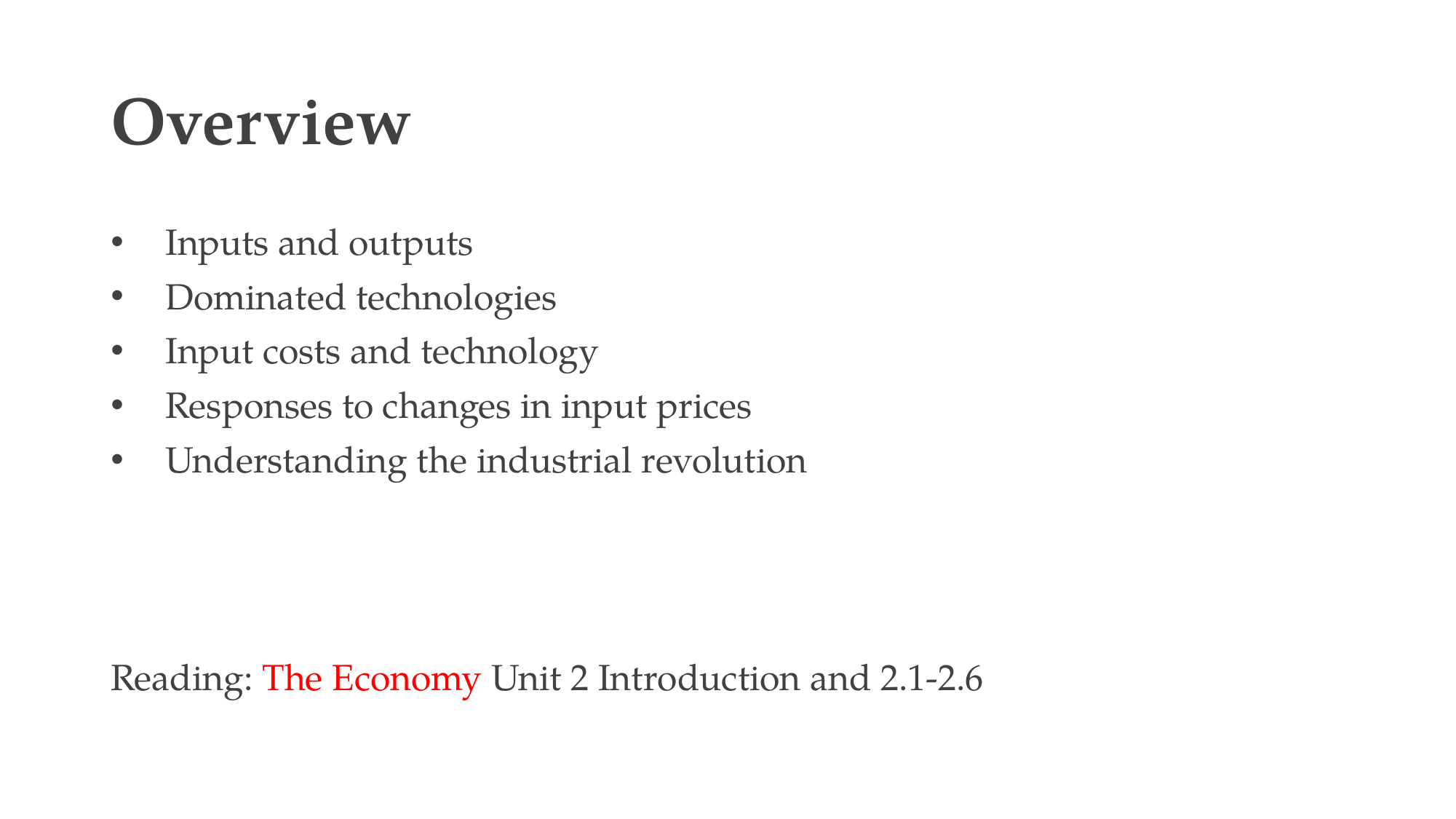

# Overview
Inputs and outputs
Dominated technologies
Input costs and technology
Responses to changes in input prices
Understanding the industrial revolution

Reading: The Economy Unit 2 Introduction and 2.1-2.6